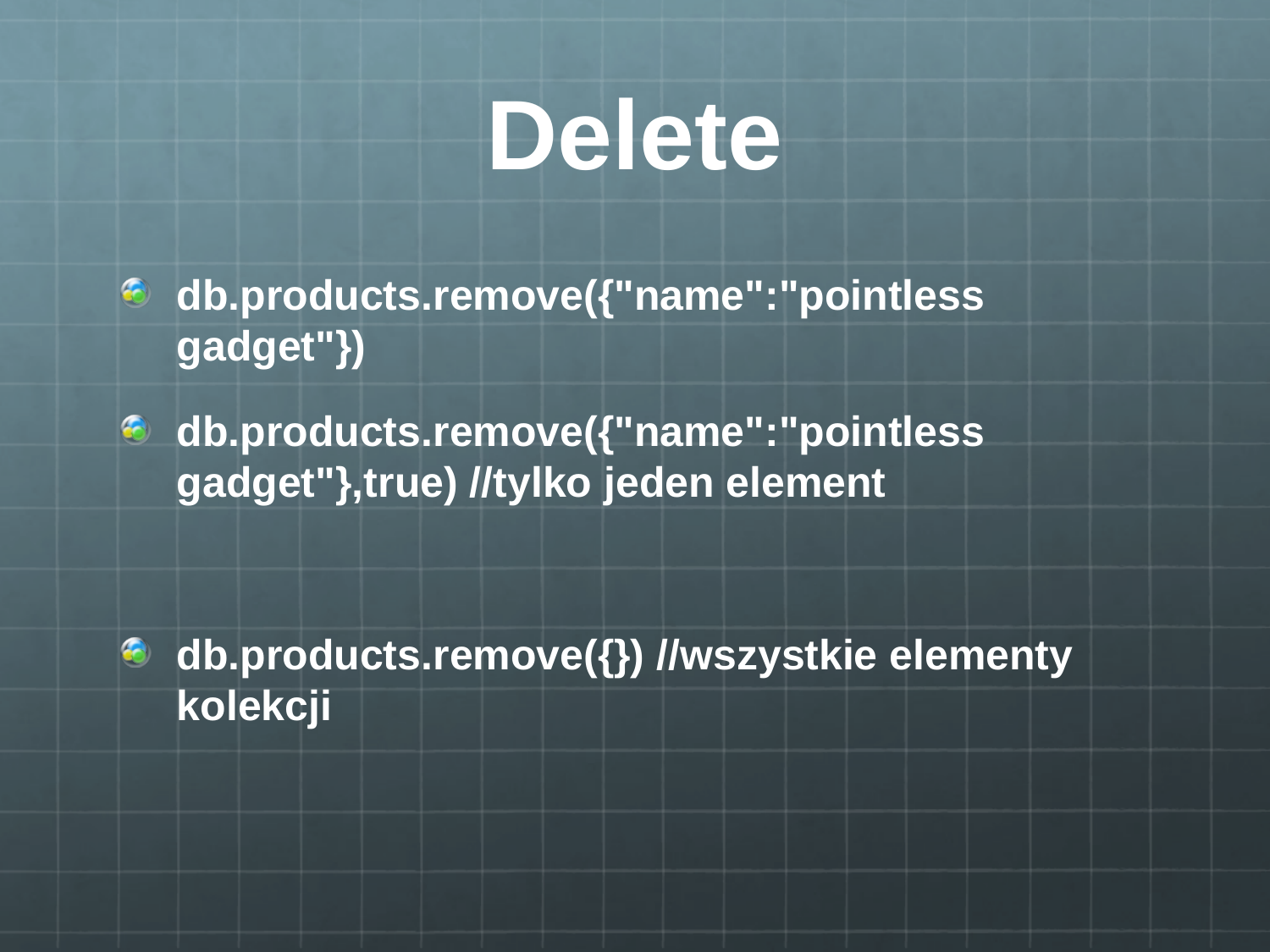

# Delete
db.products.remove({"name":"pointless gadget"})
db.products.remove({"name":"pointless gadget"},true) //tylko jeden element

db.products.remove({}) //wszystkie elementy kolekcji